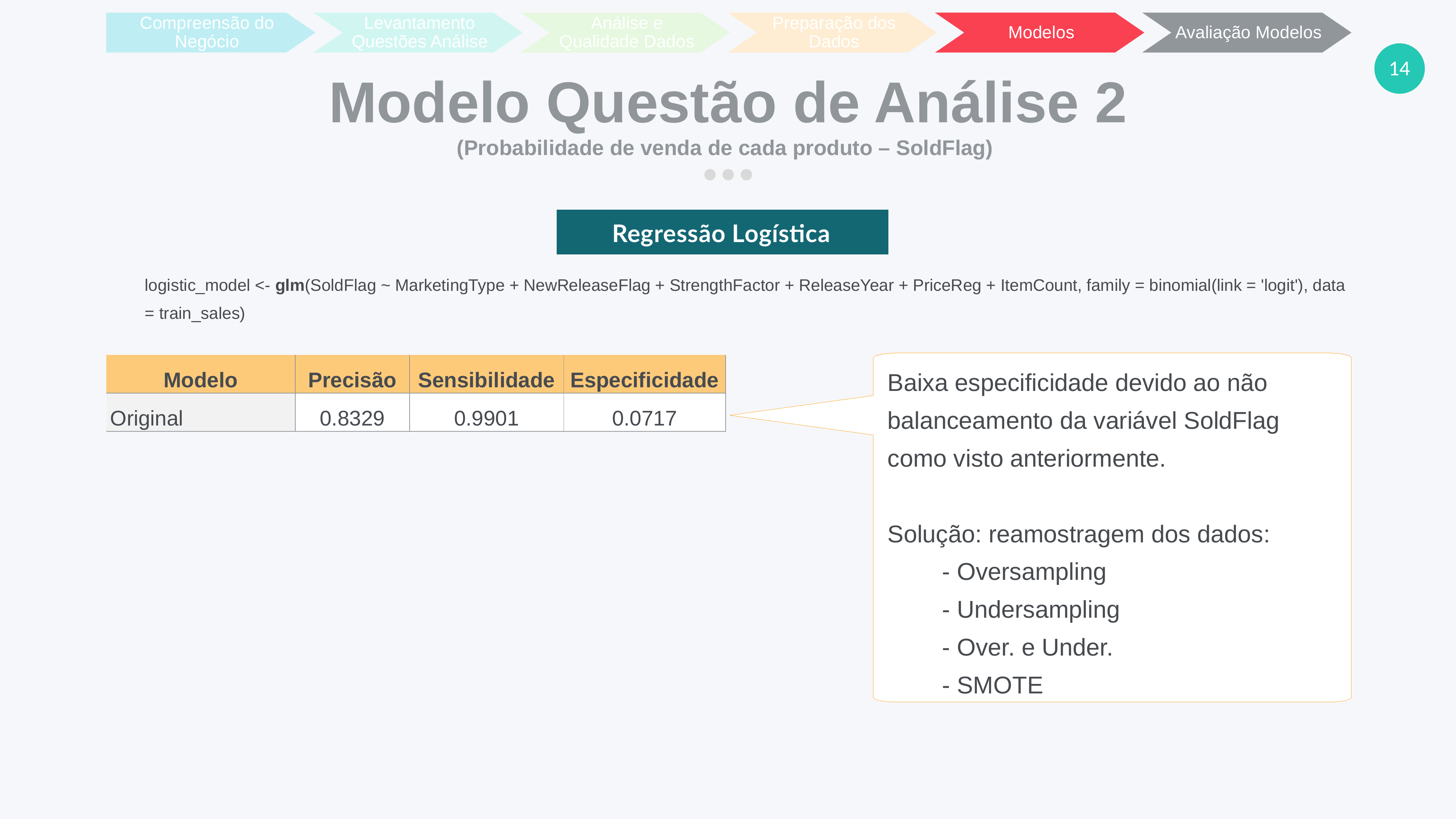

Compreensão do Negócio
Levantamento Questões Análise
Análise e Qualidade Dados
Preparação dos Dados
Modelos
Avaliação Modelos
Modelo Questão de Análise 2
(Probabilidade de venda de cada produto – SoldFlag)

Regressão Logística

| logistic\_model <- glm(SoldFlag ~ MarketingType + NewReleaseFlag + StrengthFactor + ReleaseYear + PriceReg + ItemCount, family = binomial(link = 'logit'), data = train\_sales) |
| --- |
Baixa especificidade devido ao não balanceamento da variável SoldFlag como visto anteriormente.

Solução: reamostragem dos dados:
	- Oversampling
	- Undersampling
	- Over. e Under.
	- SMOTE
| Modelo | Precisão | Sensibilidade | Especificidade |
| --- | --- | --- | --- |
| Original | 0.8329 | 0.9901 | 0.0717 |